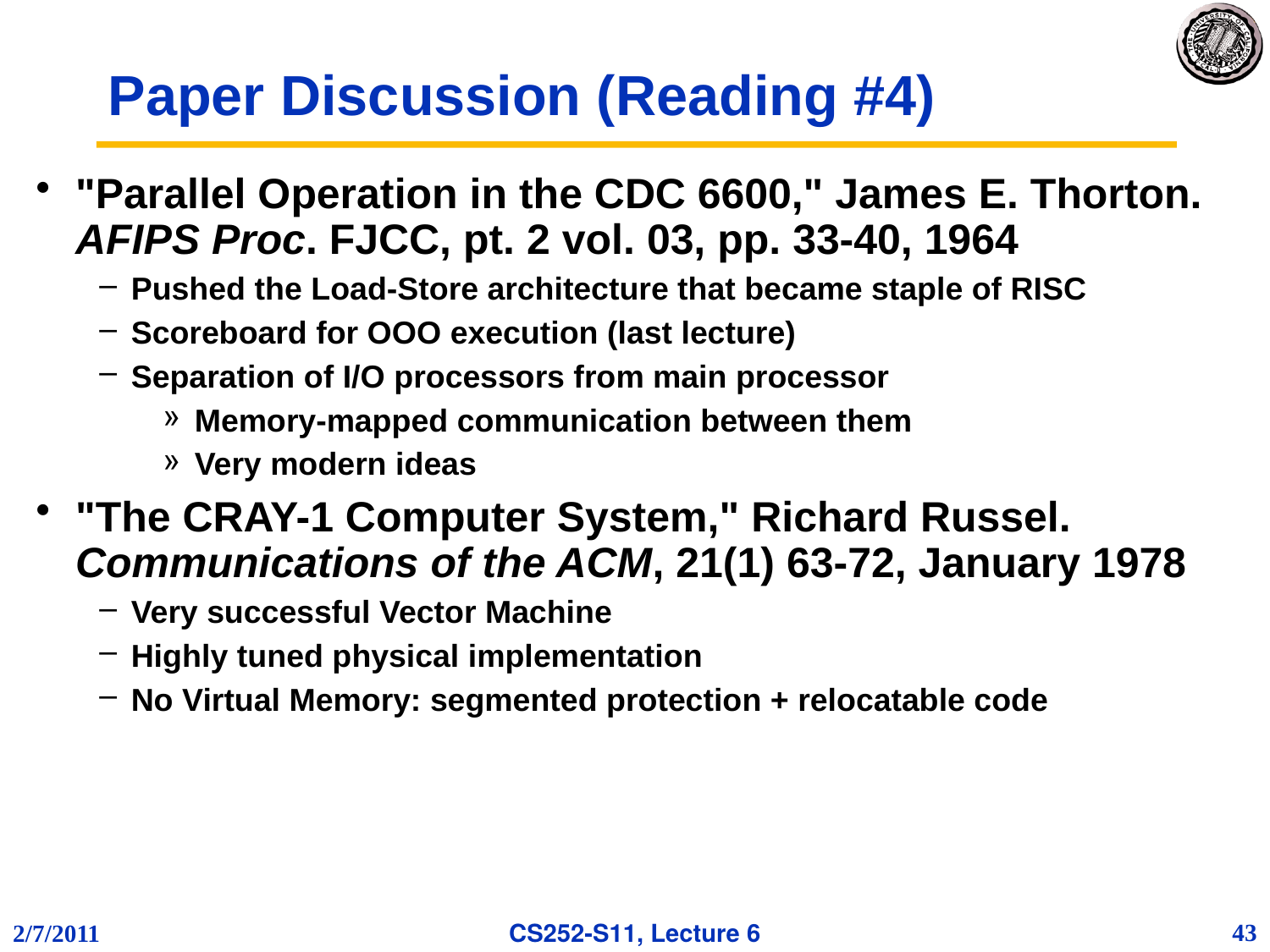

# Paper Discussion (Reading #4)
"Parallel Operation in the CDC 6600," James E. Thorton. AFIPS Proc. FJCC, pt. 2 vol. 03, pp. 33-40, 1964
Pushed the Load-Store architecture that became staple of RISC
Scoreboard for OOO execution (last lecture)
Separation of I/O processors from main processor
Memory-mapped communication between them
Very modern ideas
"The CRAY-1 Computer System," Richard Russel. Communications of the ACM, 21(1) 63-72, January 1978
Very successful Vector Machine
Highly tuned physical implementation
No Virtual Memory: segmented protection + relocatable code

43
2/7/2011
CS252-S11, Lecture 6